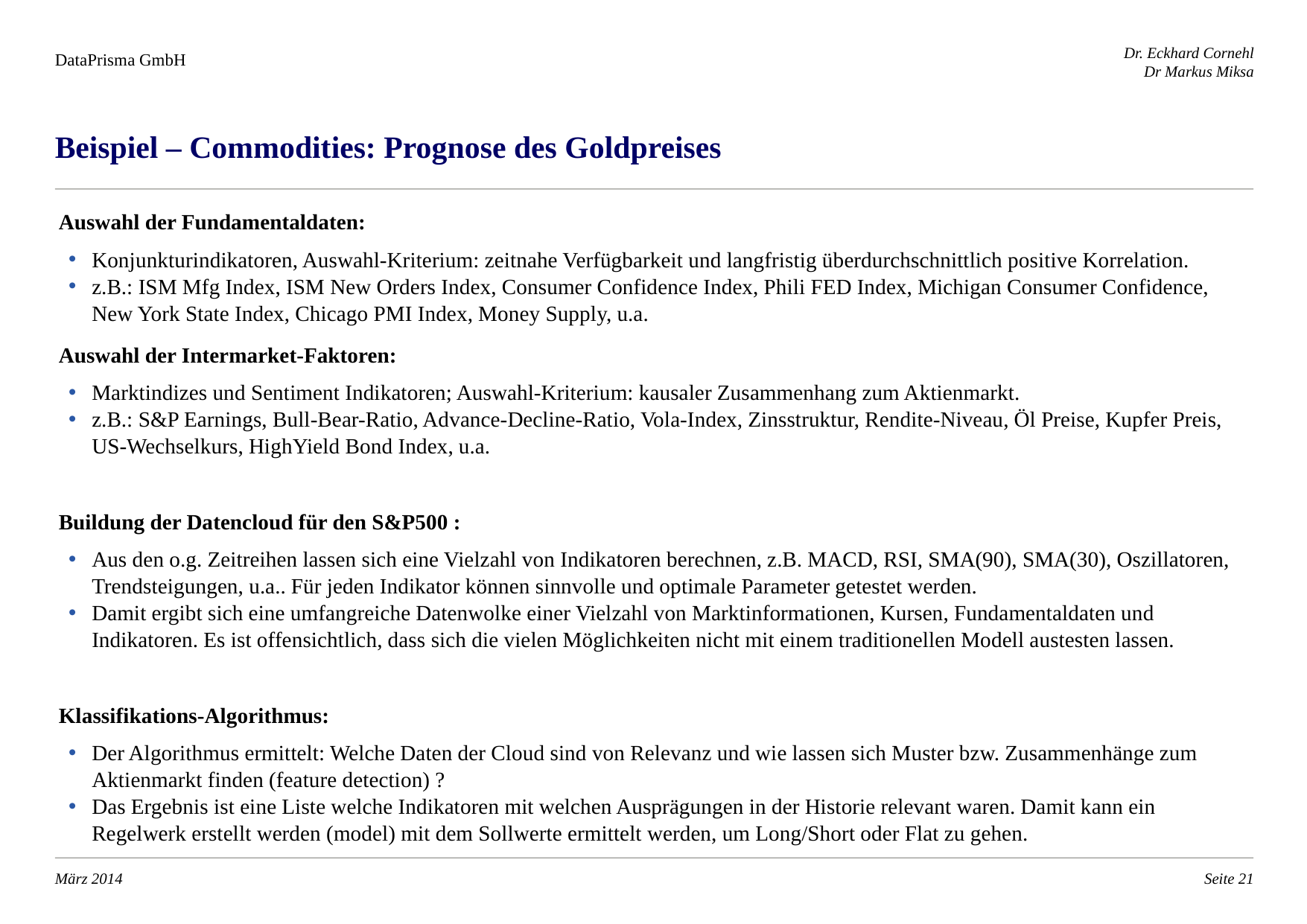

Beispiel – Commodities: Prognose des Goldpreises
Auswahl der Fundamentaldaten:
Konjunkturindikatoren, Auswahl-Kriterium: zeitnahe Verfügbarkeit und langfristig überdurchschnittlich positive Korrelation.
z.B.: ISM Mfg Index, ISM New Orders Index, Consumer Confidence Index, Phili FED Index, Michigan Consumer Confidence, New York State Index, Chicago PMI Index, Money Supply, u.a.
Auswahl der Intermarket-Faktoren:
Marktindizes und Sentiment Indikatoren; Auswahl-Kriterium: kausaler Zusammenhang zum Aktienmarkt.
z.B.: S&P Earnings, Bull-Bear-Ratio, Advance-Decline-Ratio, Vola-Index, Zinsstruktur, Rendite-Niveau, Öl Preise, Kupfer Preis, US-Wechselkurs, HighYield Bond Index, u.a.

Buildung der Datencloud für den S&P500 :
Aus den o.g. Zeitreihen lassen sich eine Vielzahl von Indikatoren berechnen, z.B. MACD, RSI, SMA(90), SMA(30), Oszillatoren, Trendsteigungen, u.a.. Für jeden Indikator können sinnvolle und optimale Parameter getestet werden.
Damit ergibt sich eine umfangreiche Datenwolke einer Vielzahl von Marktinformationen, Kursen, Fundamentaldaten und Indikatoren. Es ist offensichtlich, dass sich die vielen Möglichkeiten nicht mit einem traditionellen Modell austesten lassen.

Klassifikations-Algorithmus:
Der Algorithmus ermittelt: Welche Daten der Cloud sind von Relevanz und wie lassen sich Muster bzw. Zusammenhänge zum Aktienmarkt finden (feature detection) ?
Das Ergebnis ist eine Liste welche Indikatoren mit welchen Ausprägungen in der Historie relevant waren. Damit kann ein Regelwerk erstellt werden (model) mit dem Sollwerte ermittelt werden, um Long/Short oder Flat zu gehen.